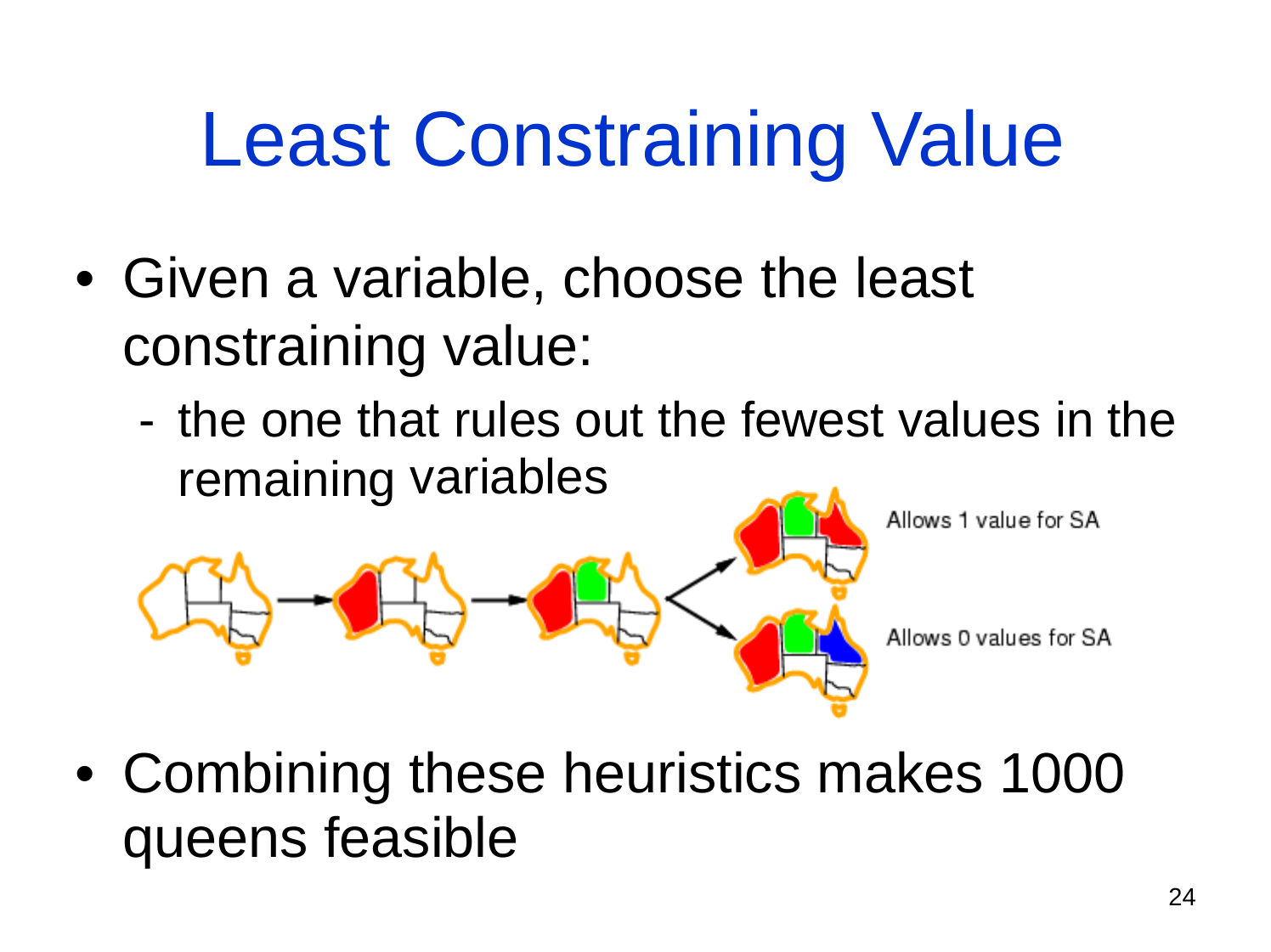

Least
Constraining
Value
•
Given a variable, choose the least
constraining value:
-
the one that rules out
the
fewest
values
in
the
remaining
variables

•
Combining
these heuristics
makes 1000
queens feasible
24